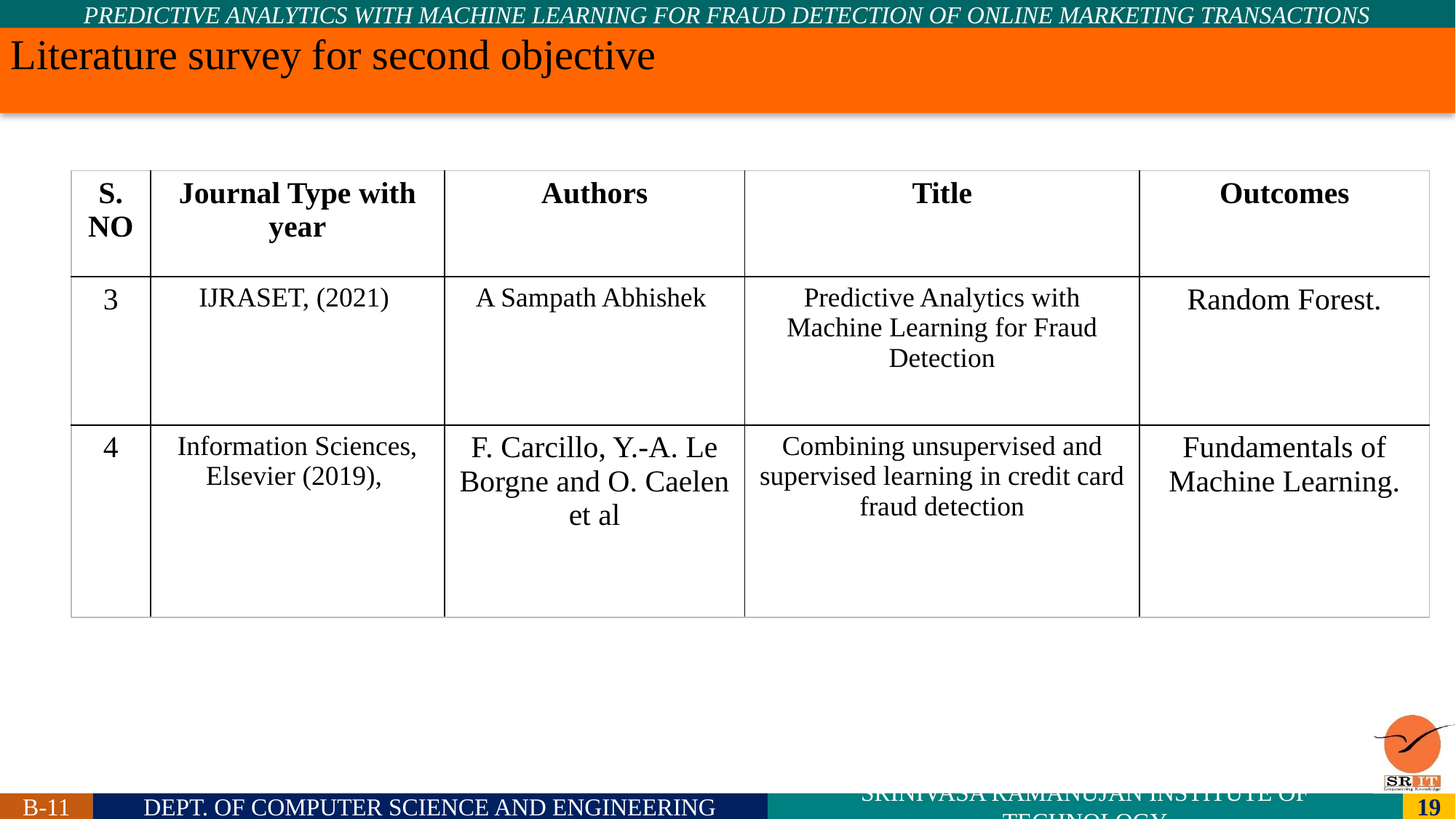

# Literature survey for second objective
| S. NO | Journal Type with year | Authors | Title | Outcomes |
| --- | --- | --- | --- | --- |
| 3 | IJRASET, (2021) | A Sampath Abhishek | Predictive Analytics with Machine Learning for Fraud Detection | Random Forest. |
| 4 | Information Sciences, Elsevier (2019), | F. Carcillo, Y.-A. Le Borgne and O. Caelen et al | Combining unsupervised and supervised learning in credit card fraud detection | Fundamentals of Machine Learning. |